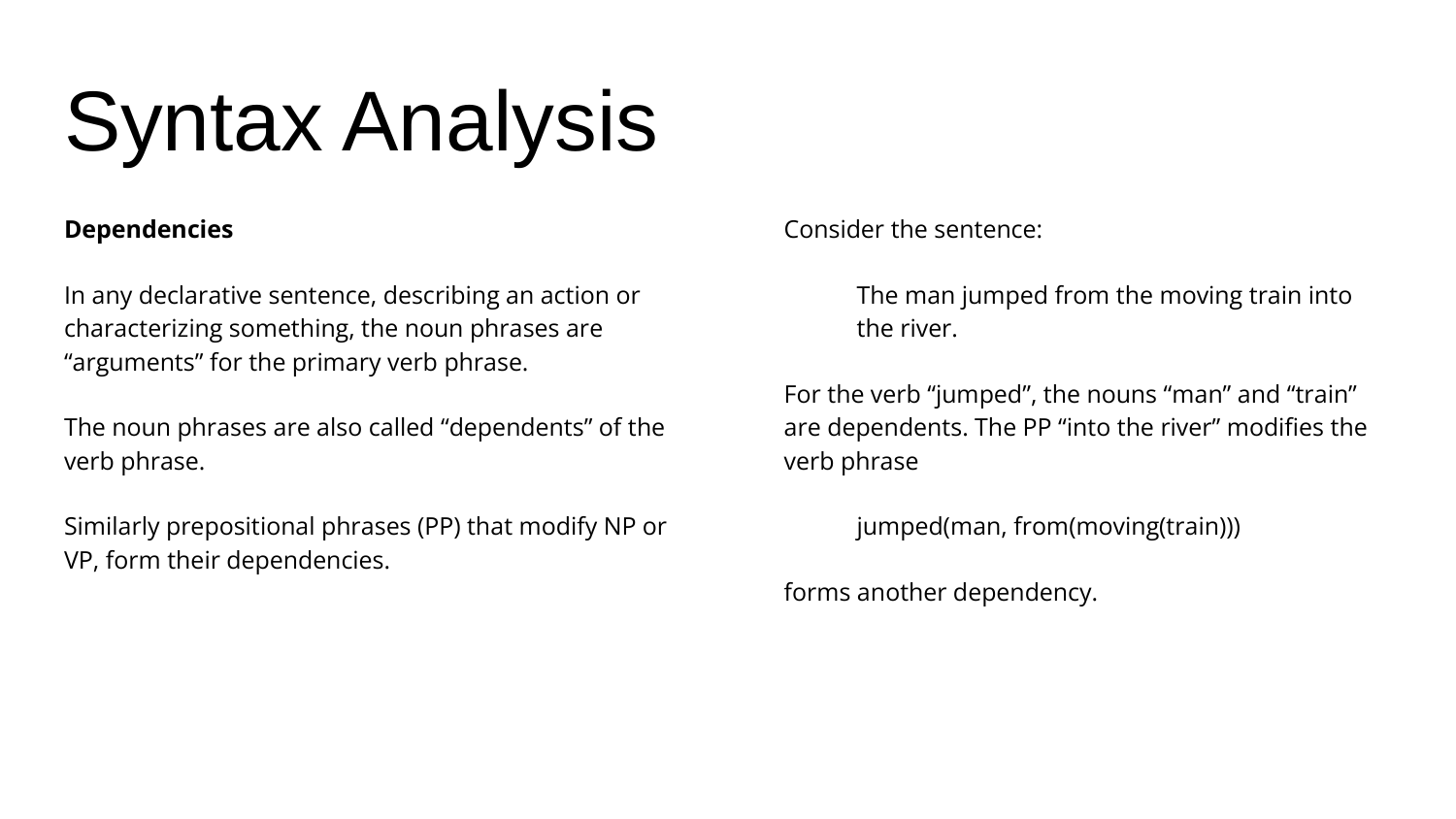

# Syntax Analysis
Dependencies
In any declarative sentence, describing an action or characterizing something, the noun phrases are “arguments” for the primary verb phrase.
The noun phrases are also called “dependents” of the verb phrase.
Similarly prepositional phrases (PP) that modify NP or VP, form their dependencies.
Consider the sentence:
The man jumped from the moving train into the river.
For the verb “jumped”, the nouns “man” and “train” are dependents. The PP “into the river” modifies the verb phrase
jumped(man, from(moving(train)))
forms another dependency.